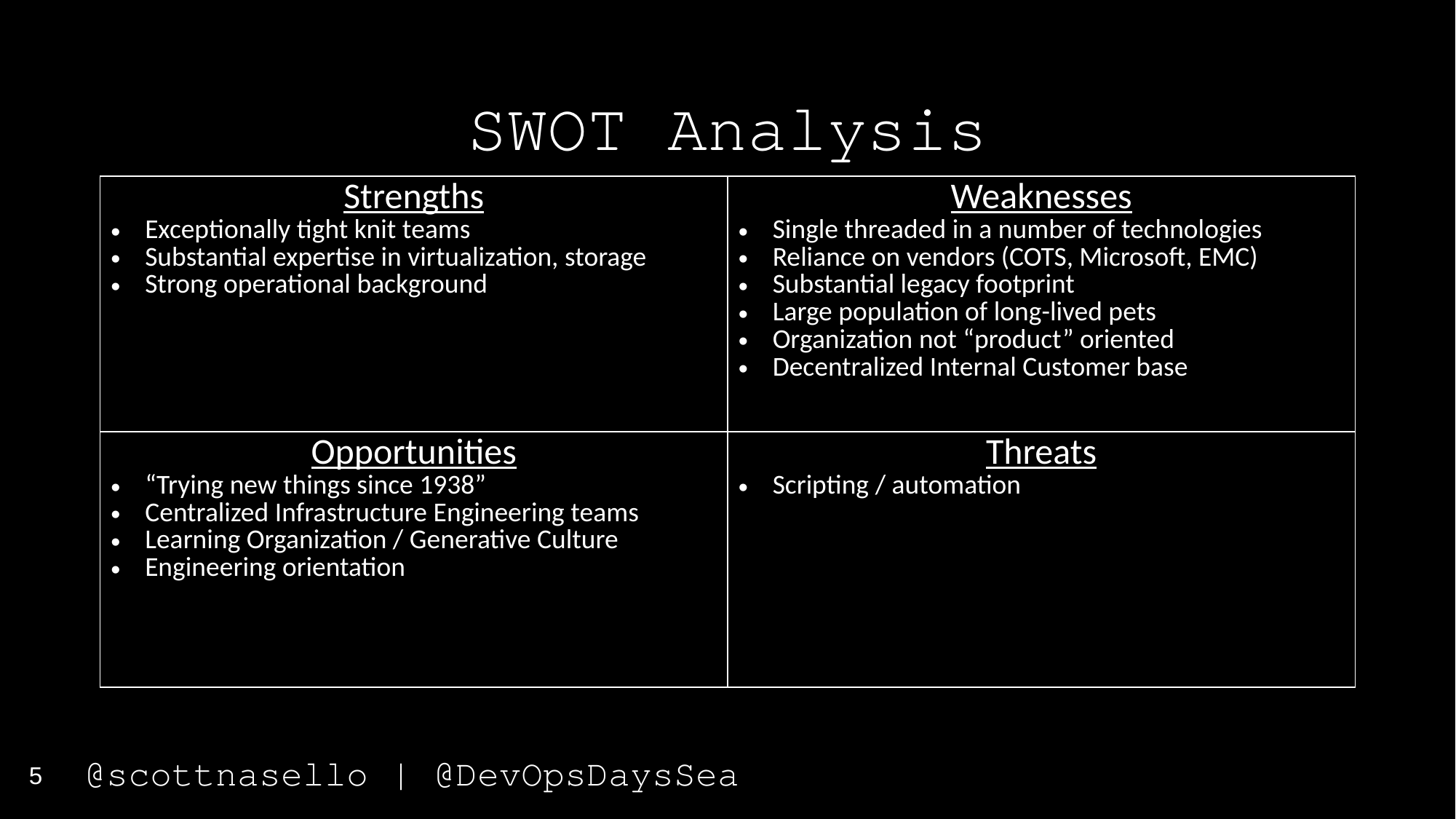

# SWOT Analysis
| Strengths Exceptionally tight knit teams Substantial expertise in virtualization, storage Strong operational background | Weaknesses Single threaded in a number of technologies Reliance on vendors (COTS, Microsoft, EMC) Substantial legacy footprint Large population of long-lived pets Organization not “product” oriented Decentralized Internal Customer base |
| --- | --- |
| Opportunities “Trying new things since 1938” Centralized Infrastructure Engineering teams Learning Organization / Generative Culture Engineering orientation | Threats Scripting / automation |
5